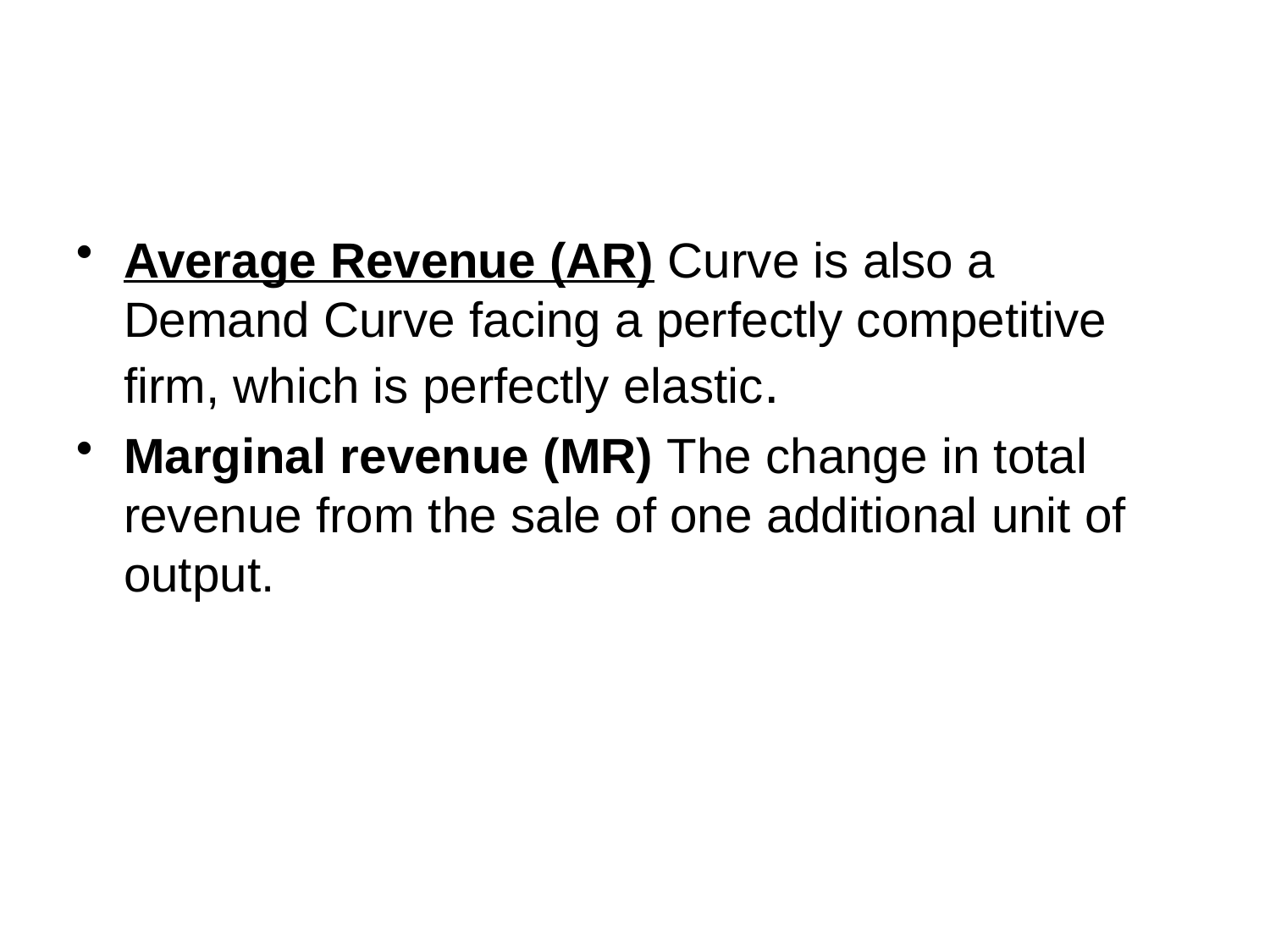

Average Revenue (AR) Curve is also a Demand Curve facing a perfectly competitive firm, which is perfectly elastic.
Marginal revenue (MR) The change in total revenue from the sale of one additional unit of output.